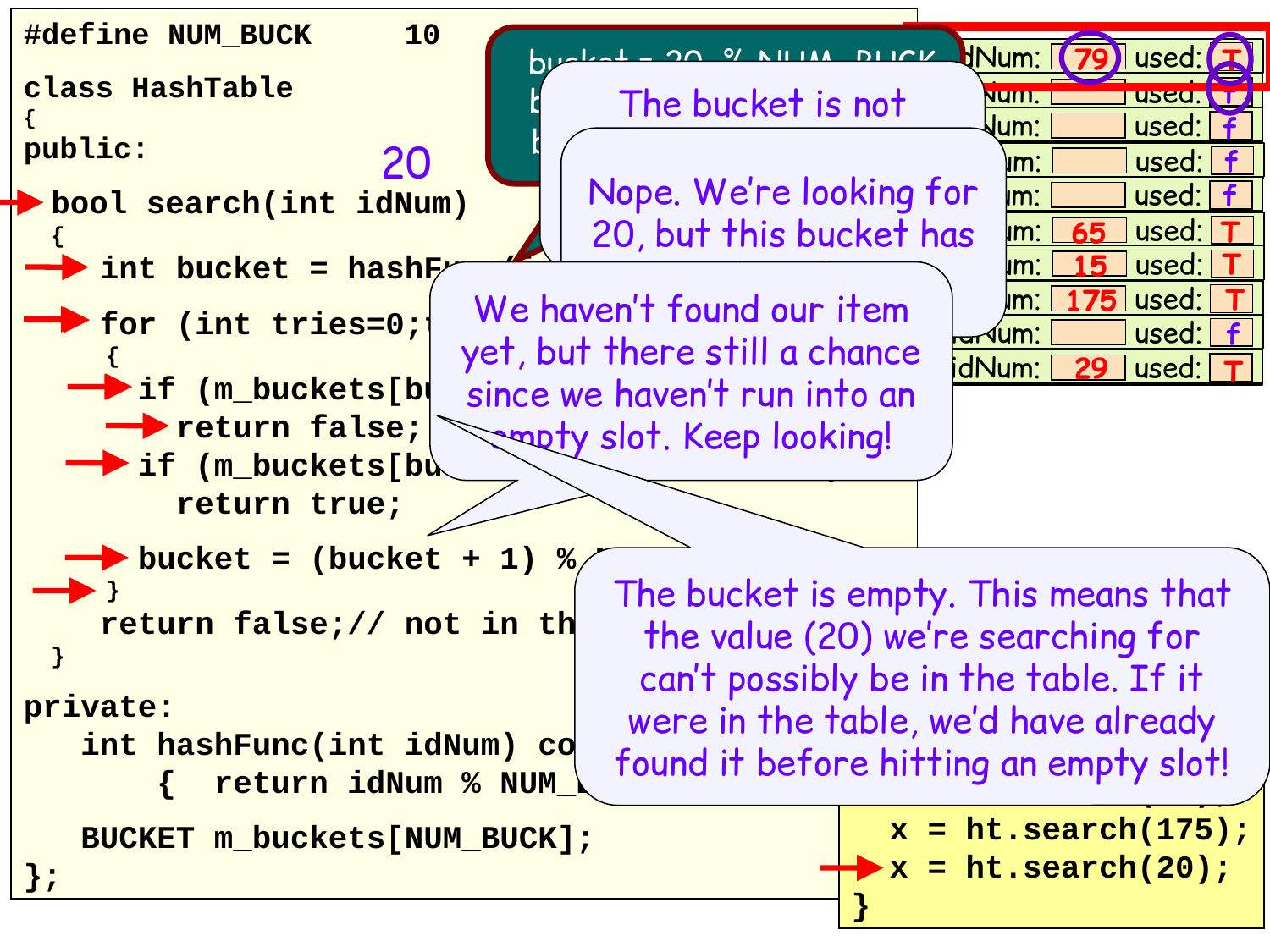

34
#define NUM_BUCK	10

class HashTable
{
public:

  bool search(int idNum)
  {
    int bucket = hashFunc(idNum);

    for (int tries=0;tries<NUM_BUCK;tries++)
      {
      if (m_buckets[bucket].used == false)
        return false;
      if (m_buckets[bucket].idNum == idNum)
        return true;

      bucket = (bucket + 1) % NUM_BUCK;
      }
    return false;// not in the hash table
  }

private:
   int hashFunc(int idNum) const
       {  return idNum % NUM_BUCK;  }

   BUCKET m_buckets[NUM_BUCK];
};

idNum:           used:

idNum:           used:

idNum:           used:

idNum:           used:

idNum:           used:

idNum:           used:

idNum:           used:

idNum:           used:

idNum:           used:

idNum:           used:

0
1
2
3
4
5
6
7
8
9
79
T
f
f
f
f
T
65
T
15
T
175
f
29
T
idNum:           used:

idNum:           used:

idNum:           used:

idNum:           used:

idNum:           used:

idNum:           used:

idNum:           used:

idNum:           used:

idNum:           used:

idNum:           used:

0
1
2
3
4
5
6
7
8
9
f
f
f
f
f
f
f
f
f
f

bucket = 20  % NUM_BUCK
The bucket is not empty, so let’s see if its value matches the one we’re looking for.

bucket = 20  % 10
bucket = 0
Nope. We’re looking for 20, but this bucket has a value of 79.
20
1
bucket

0

We haven’t found our item yet, but there still a chance since we haven’t run into an empty slot. Keep looking!

The bucket is empty. This means that the value (20) we’re searching for can’t possibly be in the table. If it were in the table, we’d have already found it before hitting an empty slot!

main()
{
  HashTable ht;
  …
  bool x;
  x = ht.search(29);
  x = ht.search(175);
  x = ht.search(20);
}